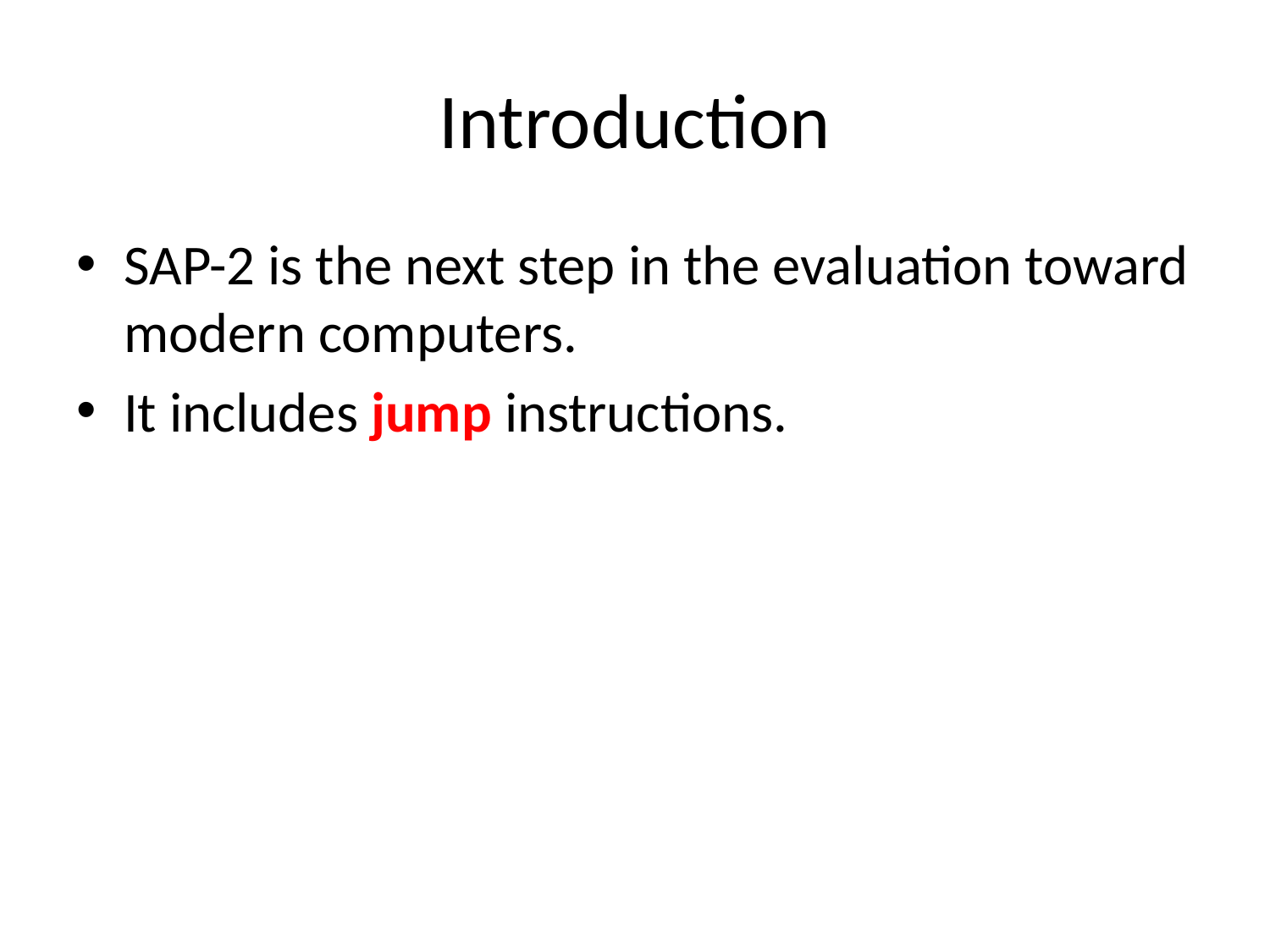

# Introduction
SAP-2 is the next step in the evaluation toward modern computers.
It includes jump instructions.